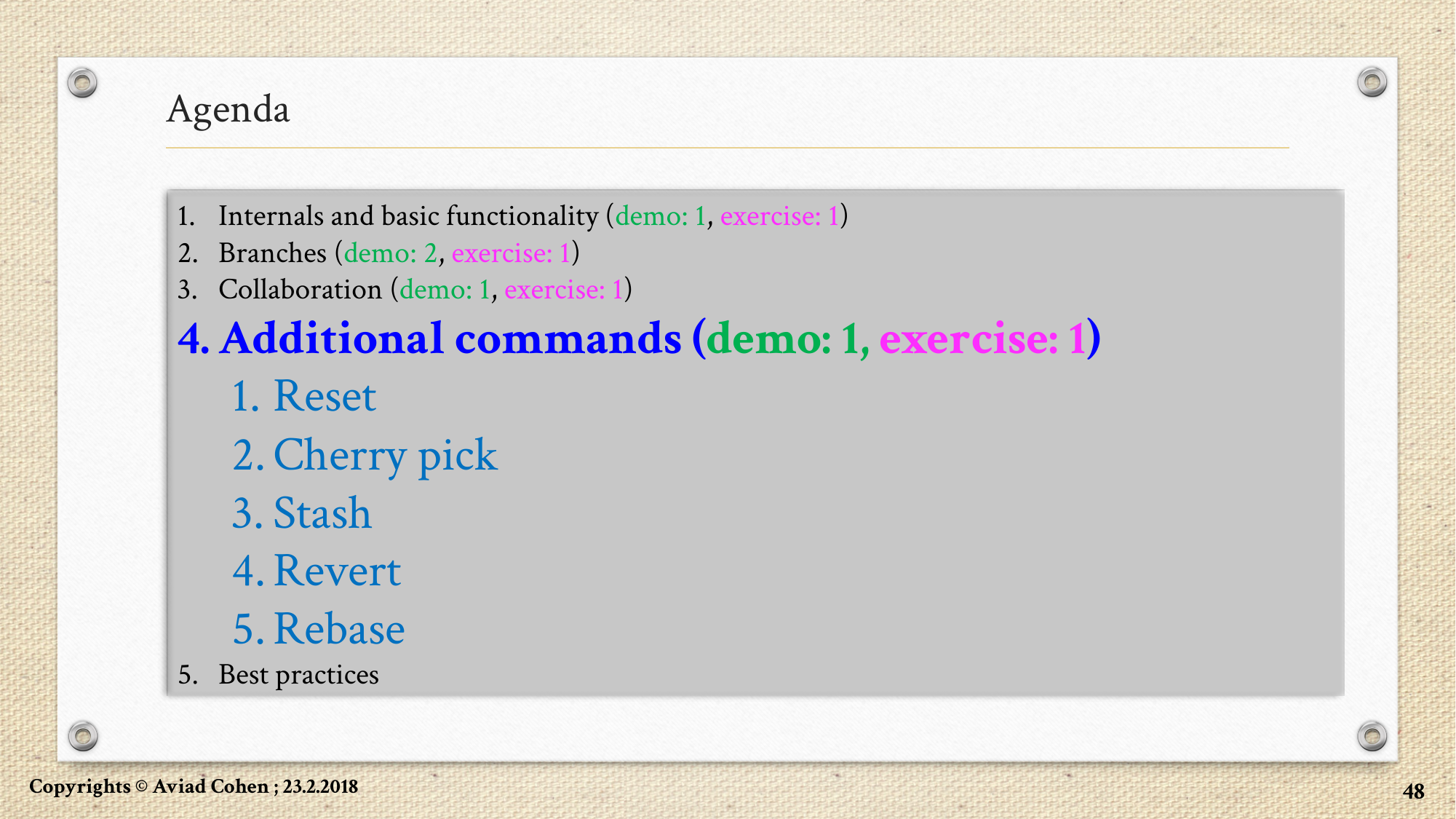

# Agenda
Internals and basic functionality (demo: 1, exercise: 1)
Branches (demo: 2, exercise: 1)
Collaboration (demo: 1, exercise: 1)
Additional commands (demo: 1, exercise: 1)
Reset
Cherry pick
Stash
Revert
Rebase
Best practices
Copyrights © Aviad Cohen ; 23.2.2018
48